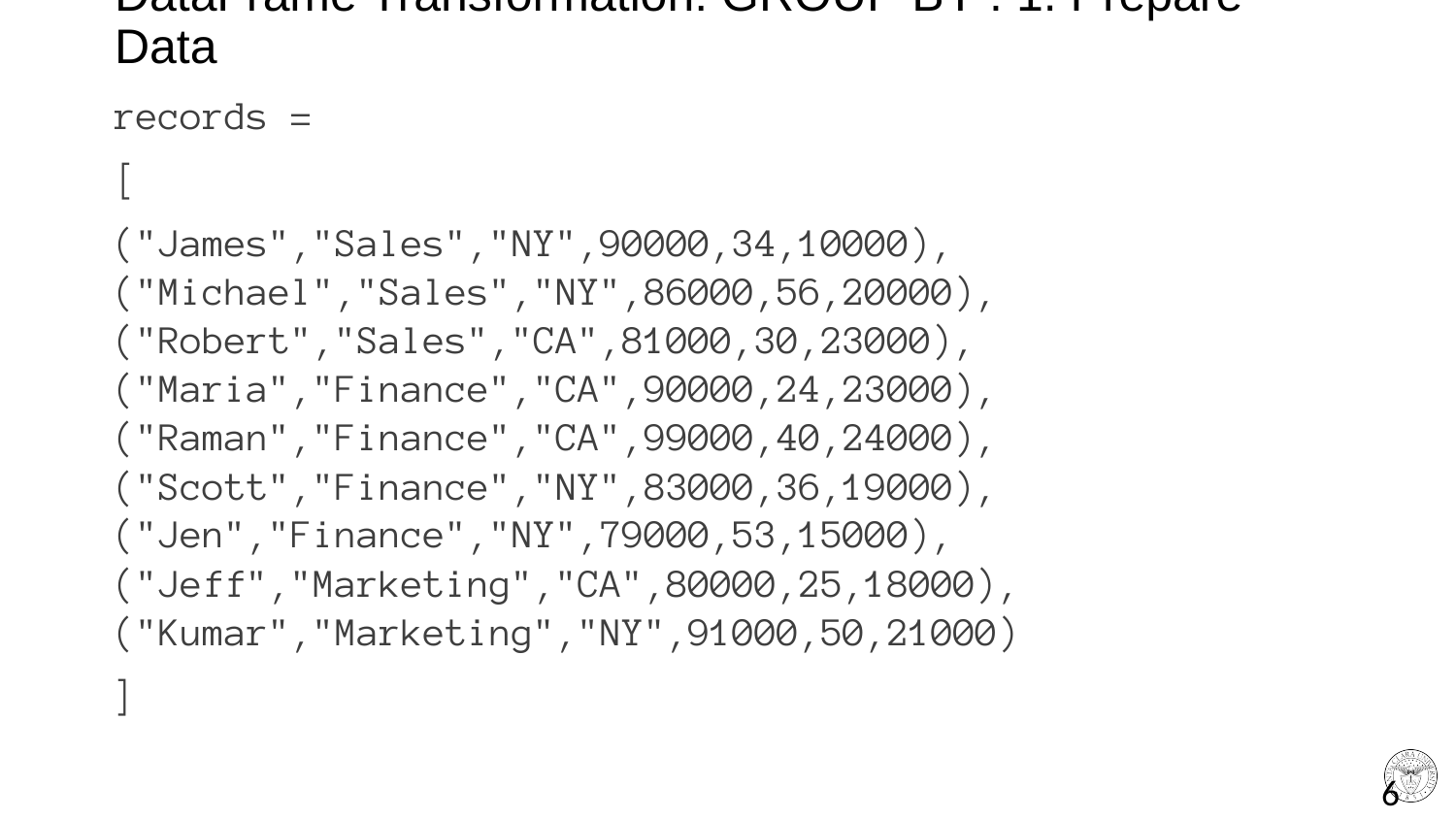

# DataFrame Transformation: GROUP BY : 1. Prepare Data
records =
[
("James","Sales","NY",90000,34,10000), ("Michael","Sales","NY",86000,56,20000), ("Robert","Sales","CA",81000,30,23000), ("Maria","Finance","CA",90000,24,23000), ("Raman","Finance","CA",99000,40,24000), ("Scott","Finance","NY",83000,36,19000), ("Jen","Finance","NY",79000,53,15000), ("Jeff","Marketing","CA",80000,25,18000), ("Kumar","Marketing","NY",91000,50,21000)
]
6